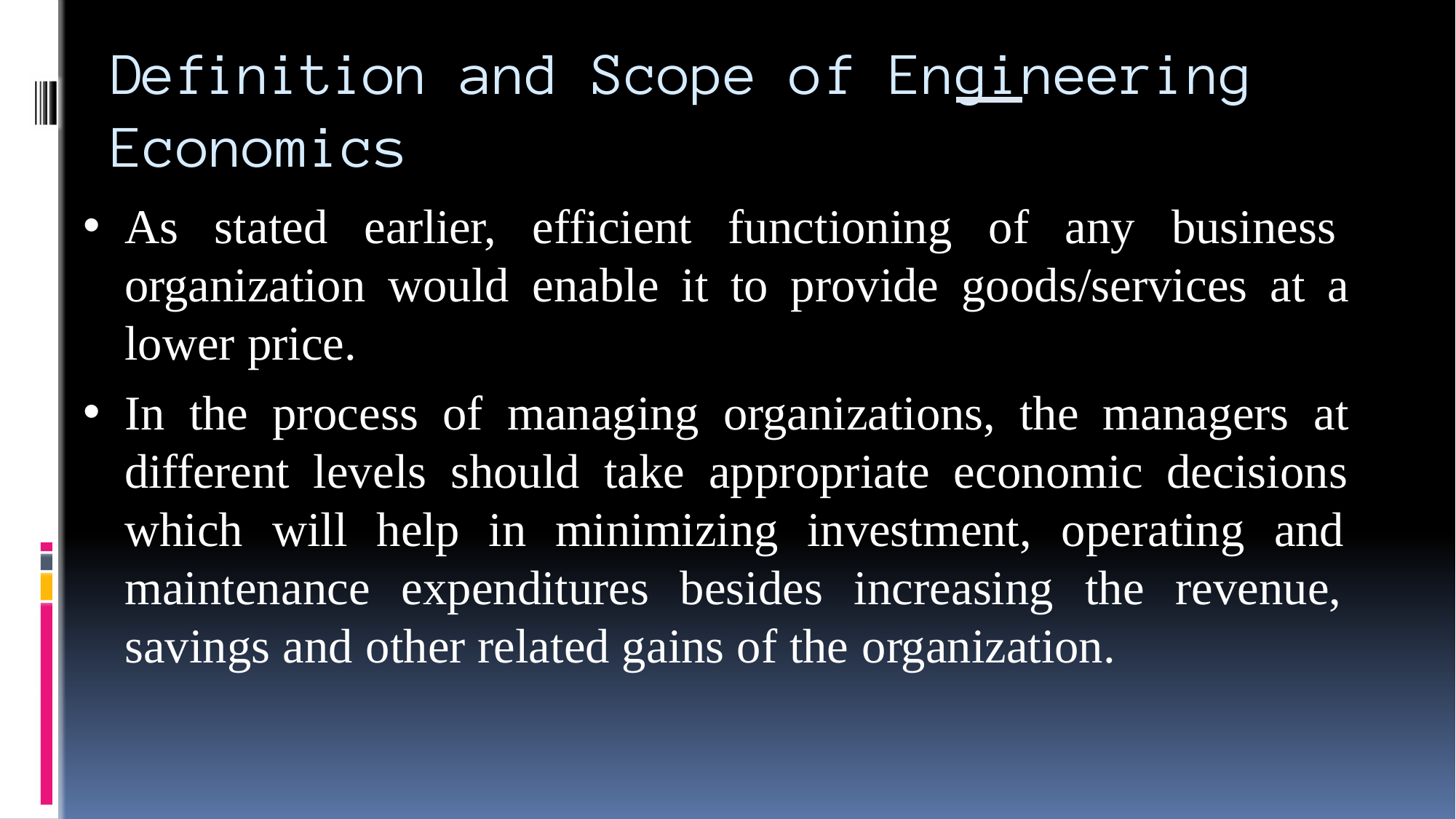

# Definition and Scope of Engineering Economics
As stated earlier, efficient functioning of any business  organization would enable it to provide goods/services at a  lower price.
In the process of managing organizations, the managers at  different levels should take appropriate economic decisions  which will help in minimizing investment, operating and  maintenance expenditures besides increasing the revenue,  savings and other related gains of the organization.